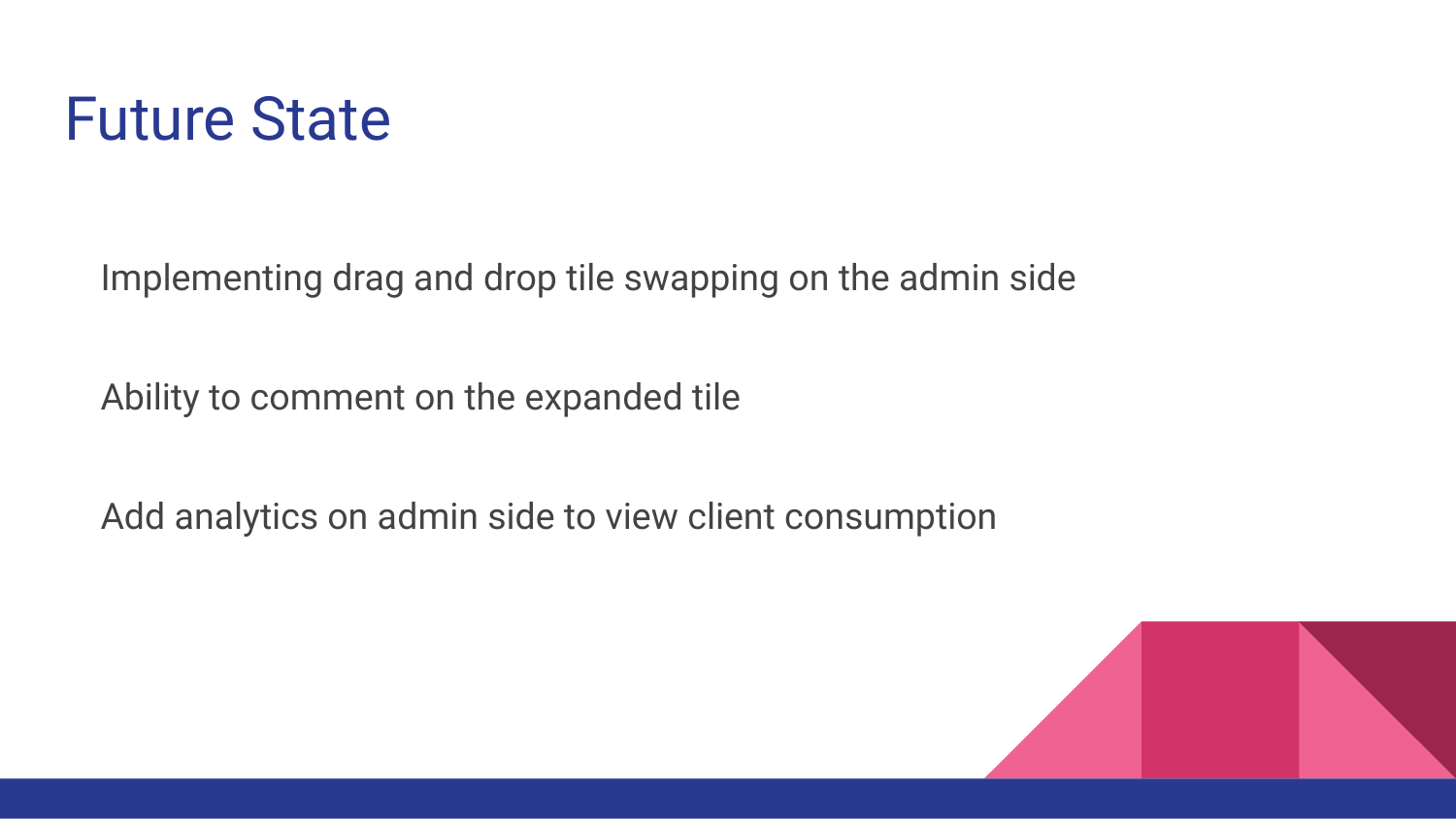

# Future State
Implementing drag and drop tile swapping on the admin side
Ability to comment on the expanded tile
Add analytics on admin side to view client consumption